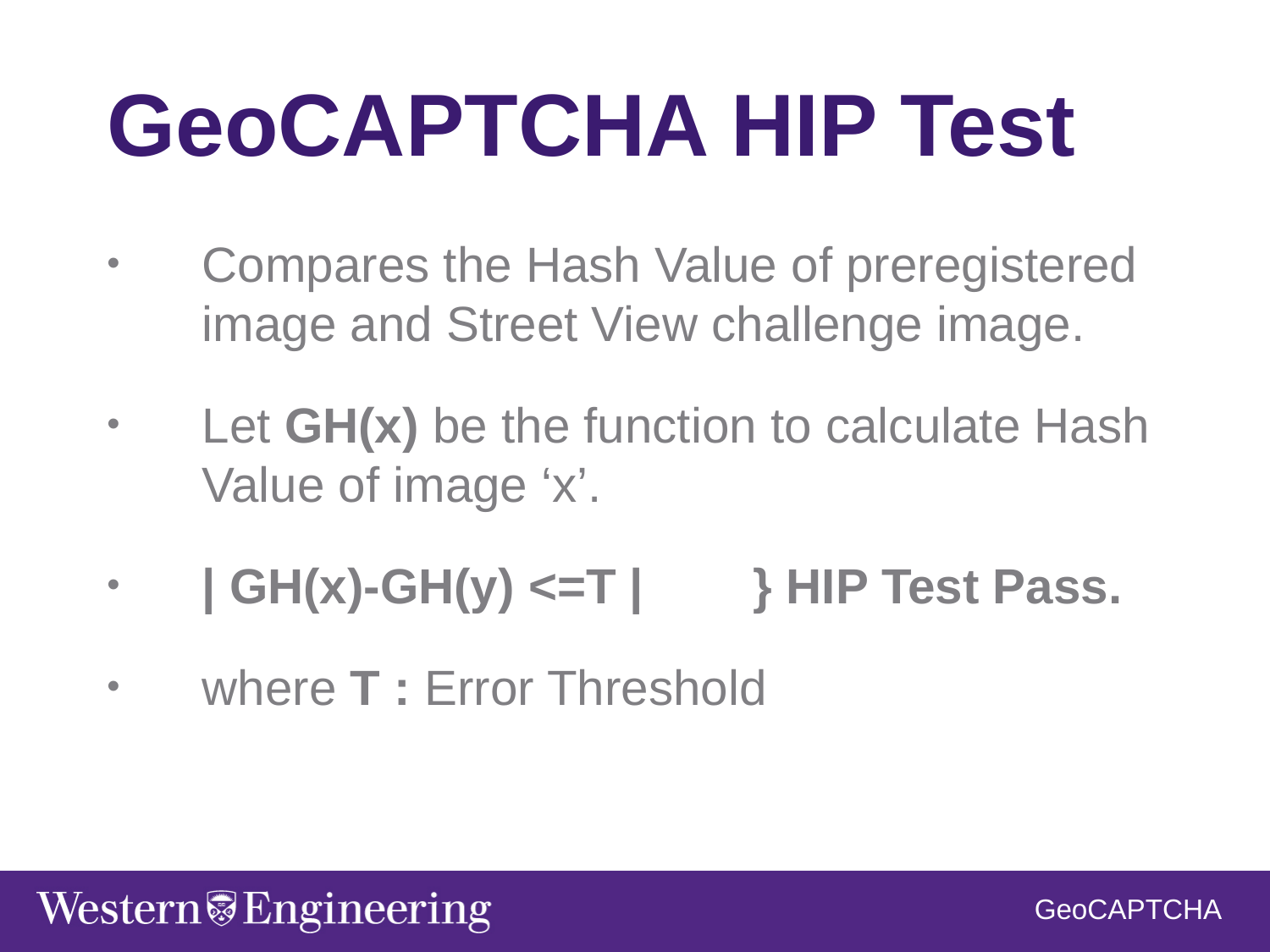

GeoCAPTCHA HIP Test

Compares the Hash Value of preregistered image and Street View challenge image.
Let GH(x) be the function to calculate Hash Value of image ‘x’.
| GH(x)-GH(y) <=T |        } HIP Test Pass.
where T : Error Threshold

GeoCAPTCHA